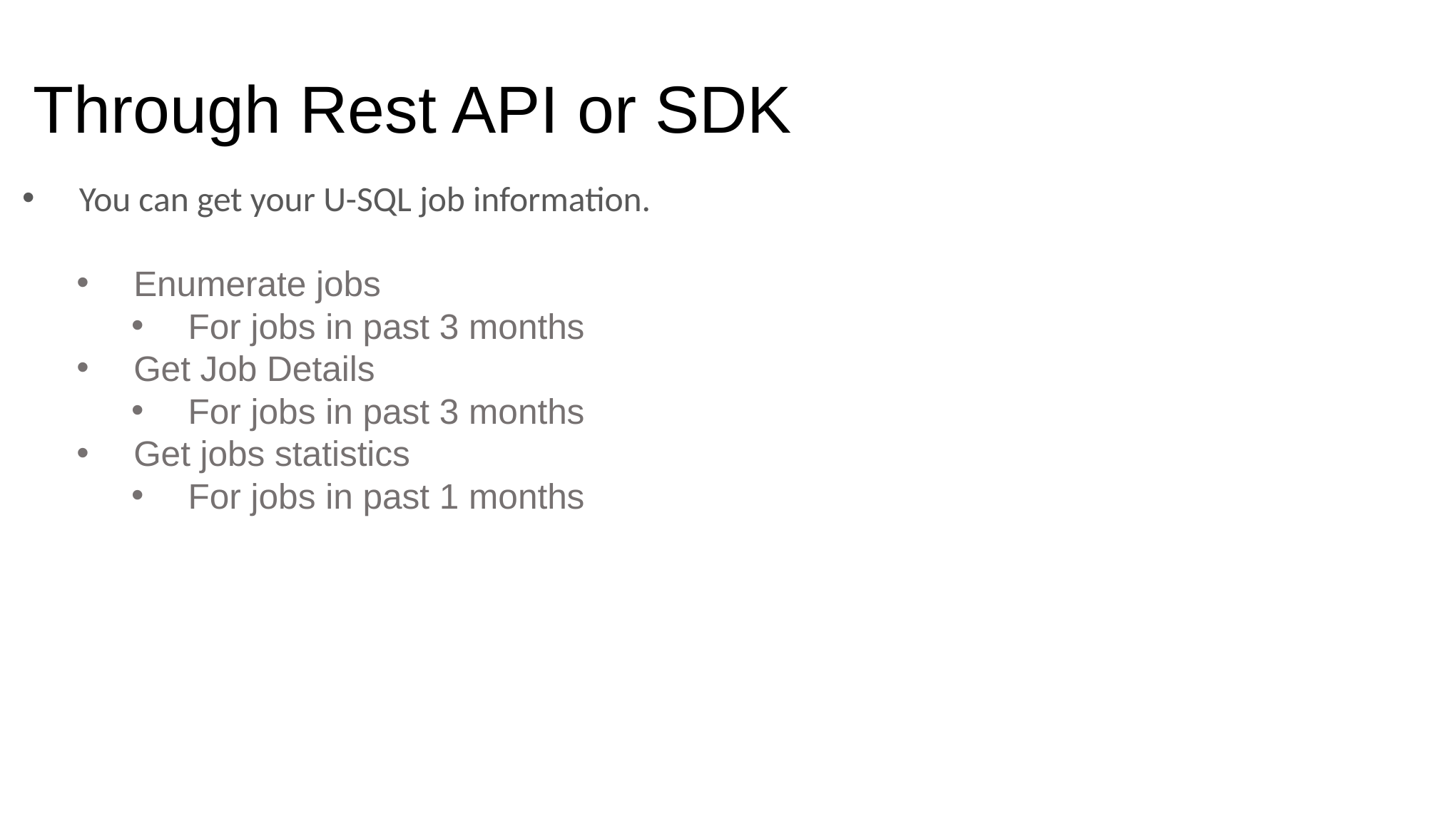

# Through Rest API or SDK
You can get your U-SQL job information.

Enumerate jobs
For jobs in past 3 months
Get Job Details
For jobs in past 3 months
Get jobs statistics
For jobs in past 1 months